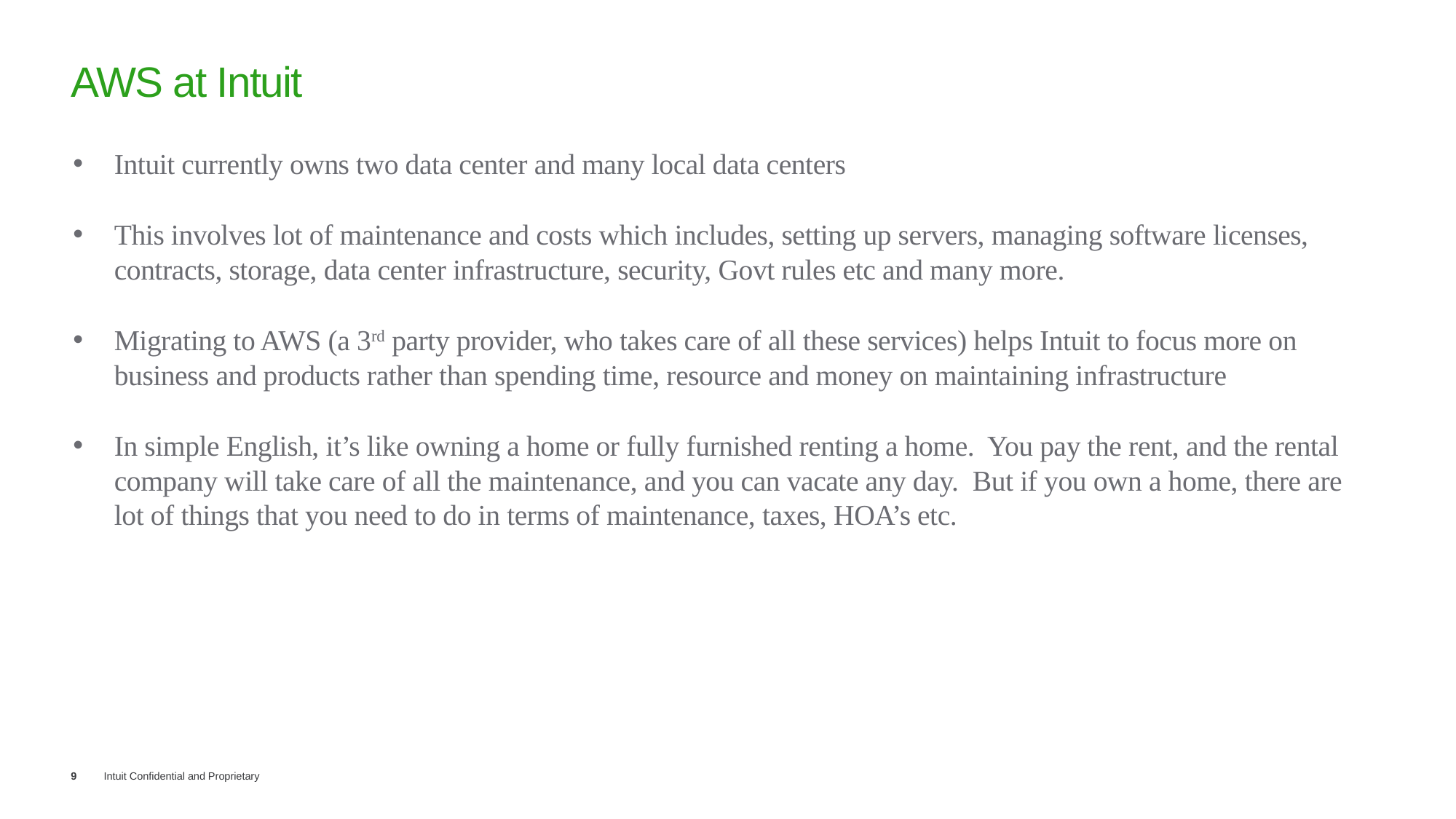

# AWS at Intuit
Intuit currently owns two data center and many local data centers
This involves lot of maintenance and costs which includes, setting up servers, managing software licenses, contracts, storage, data center infrastructure, security, Govt rules etc and many more.
Migrating to AWS (a 3rd party provider, who takes care of all these services) helps Intuit to focus more on business and products rather than spending time, resource and money on maintaining infrastructure
In simple English, it’s like owning a home or fully furnished renting a home.  You pay the rent, and the rental company will take care of all the maintenance, and you can vacate any day.  But if you own a home, there are lot of things that you need to do in terms of maintenance, taxes, HOA’s etc.

Intuit Confidential and Proprietary
9